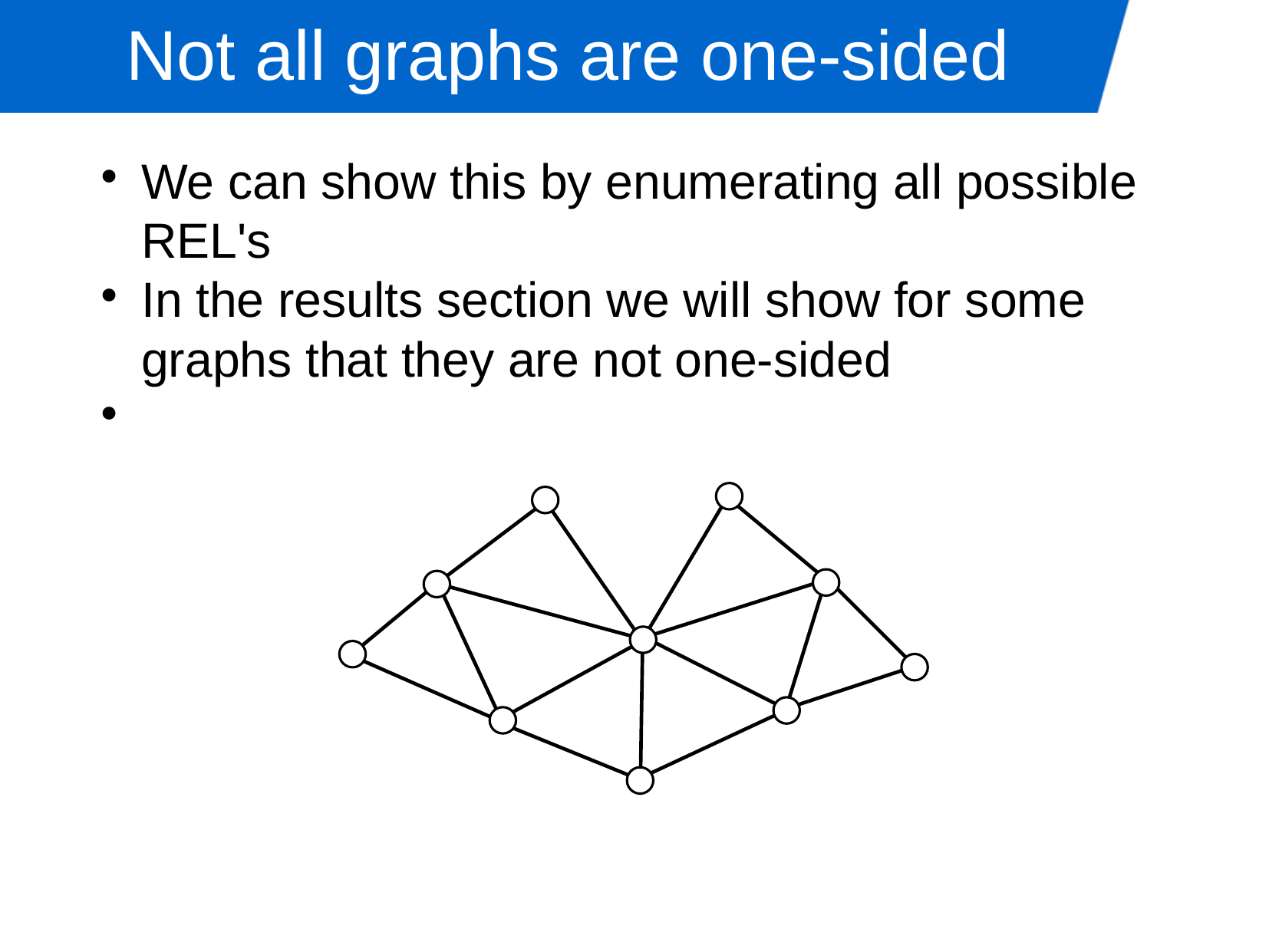

Not all graphs are one-sided
We can show this by enumerating all possible REL's
In the results section we will show for some graphs that they are not one-sided